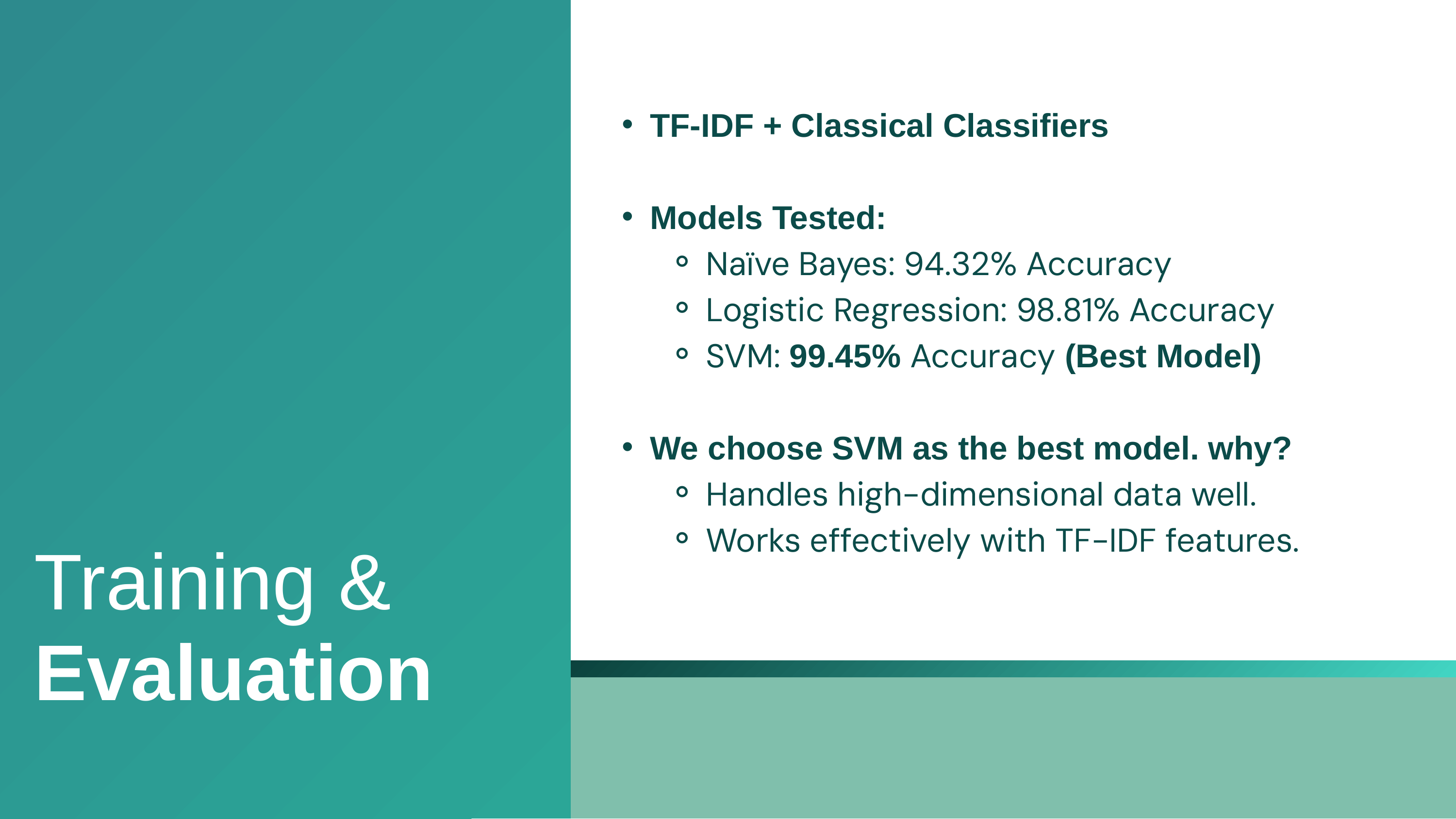

TF-IDF + Classical Classifiers

Models Tested:
Naïve Bayes: 94.32% Accuracy
Logistic Regression: 98.81% Accuracy
SVM: 99.45% Accuracy (Best Model)

We choose SVM as the best model. why?
Handles high-dimensional data well.
Works effectively with TF-IDF features.

Training & Evaluation